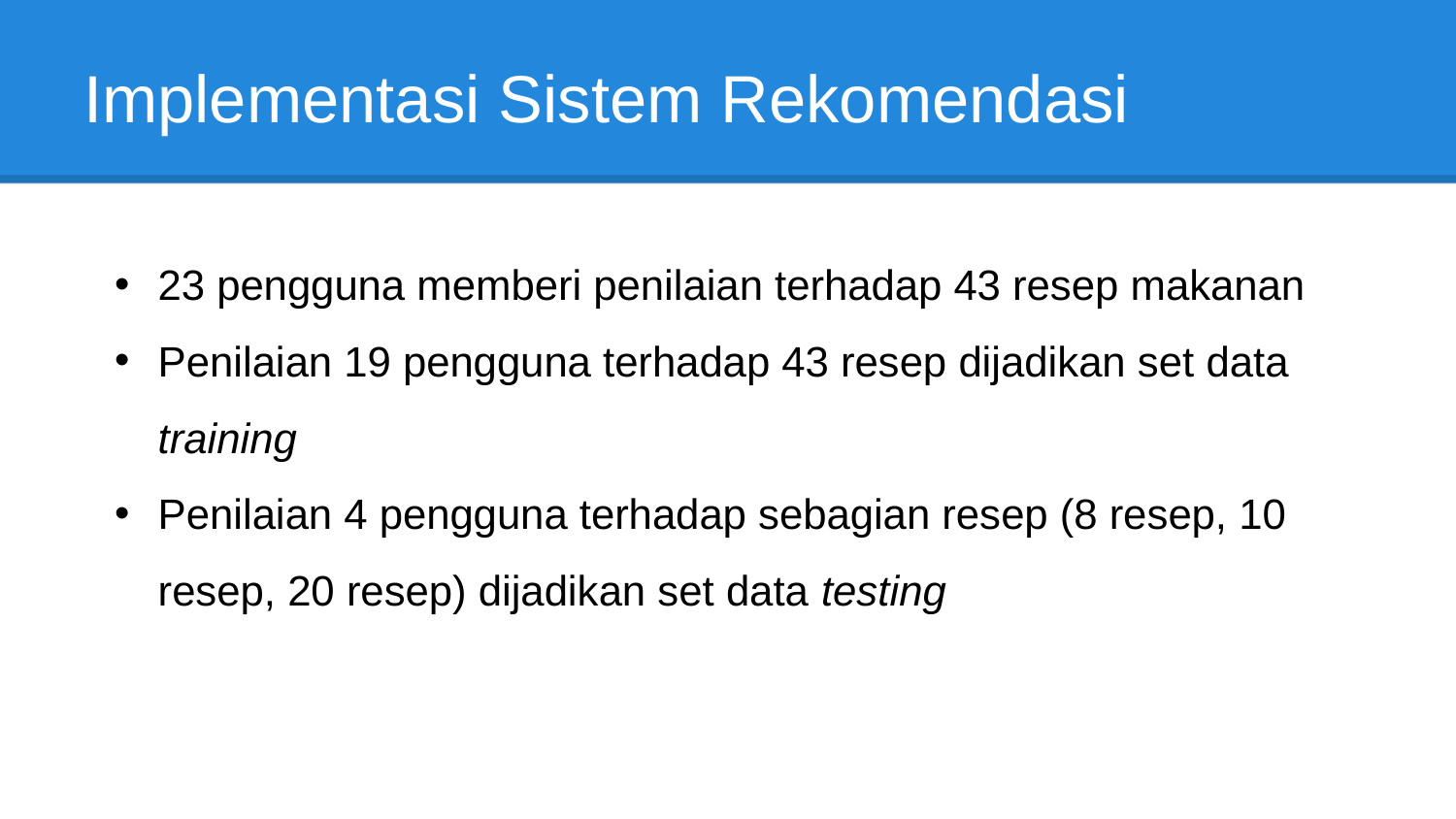

# Implementasi Sistem Rekomendasi
23 pengguna memberi penilaian terhadap 43 resep makanan
Penilaian 19 pengguna terhadap 43 resep dijadikan set data training
Penilaian 4 pengguna terhadap sebagian resep (8 resep, 10 resep, 20 resep) dijadikan set data testing